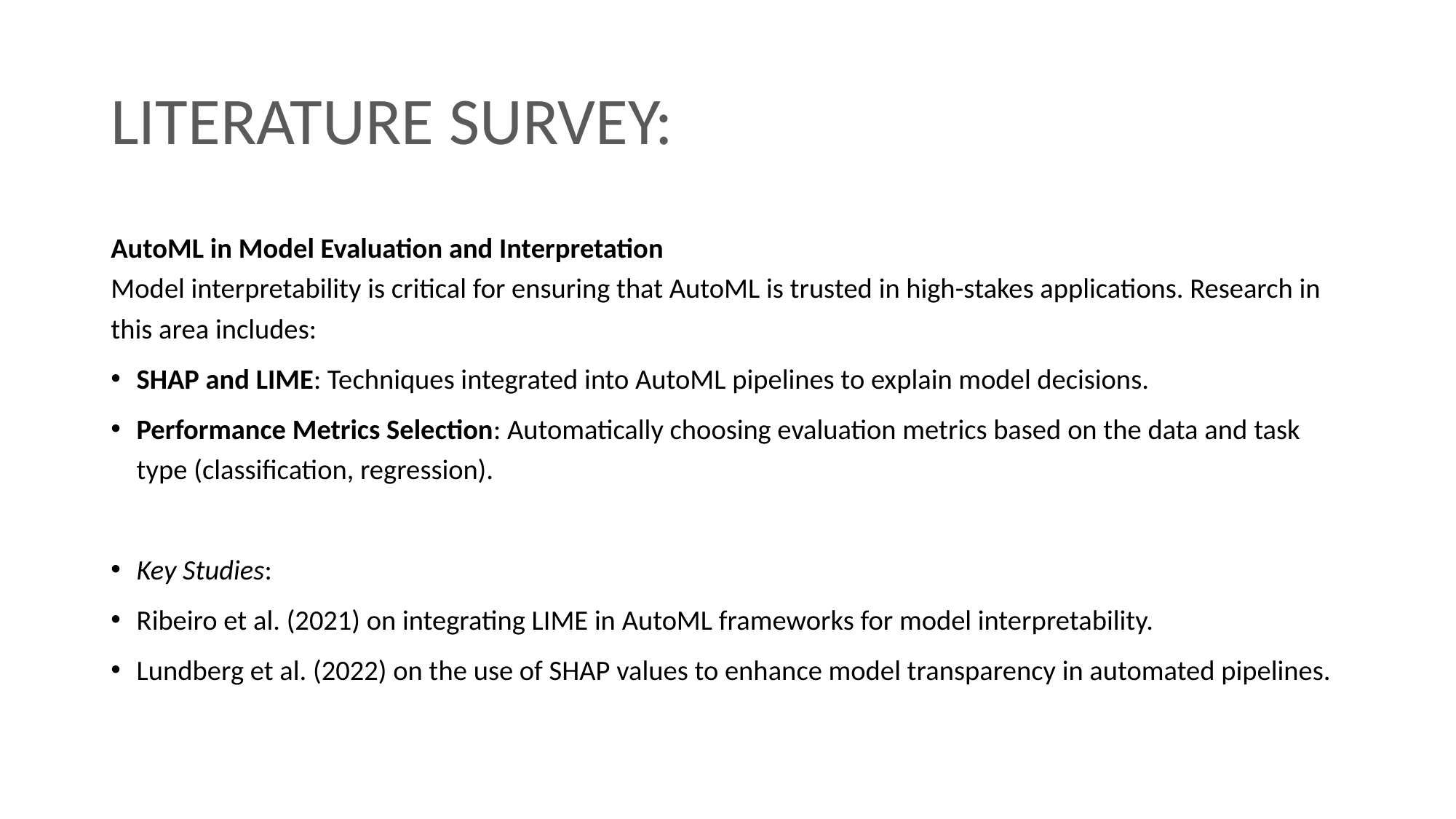

# LITERATURE SURVEY:
AutoML in Model Evaluation and Interpretation
Model interpretability is critical for ensuring that AutoML is trusted in high-stakes applications. Research in this area includes:
SHAP and LIME: Techniques integrated into AutoML pipelines to explain model decisions.
Performance Metrics Selection: Automatically choosing evaluation metrics based on the data and task type (classification, regression).

Key Studies:
Ribeiro et al. (2021) on integrating LIME in AutoML frameworks for model interpretability.
Lundberg et al. (2022) on the use of SHAP values to enhance model transparency in automated pipelines.